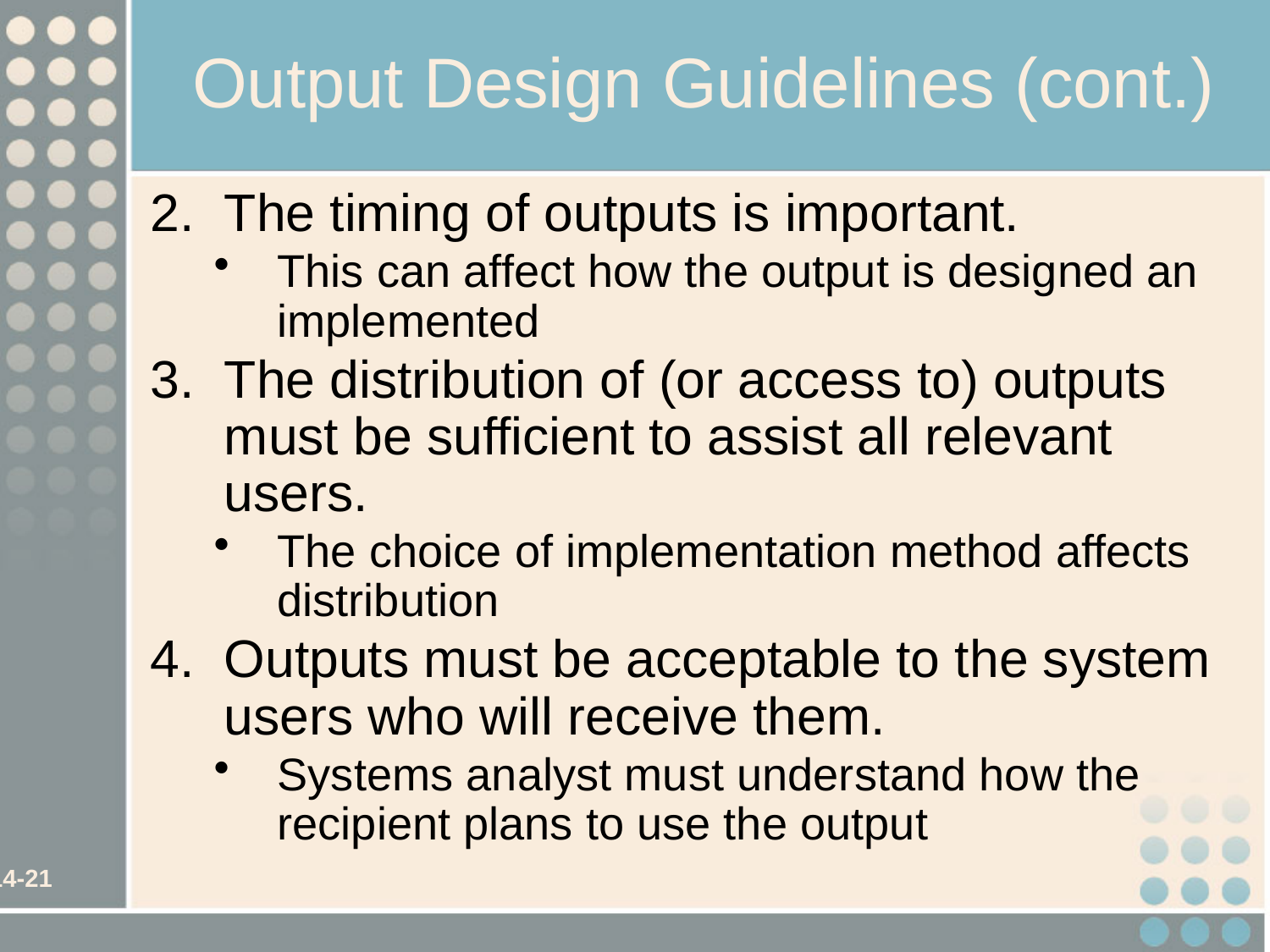

# Output Design Guidelines (cont.)
The timing of outputs is important.
This can affect how the output is designed an implemented
The distribution of (or access to) outputs must be sufficient to assist all relevant users.
The choice of implementation method affects distribution
Outputs must be acceptable to the system users who will receive them.
Systems analyst must understand how the recipient plans to use the output